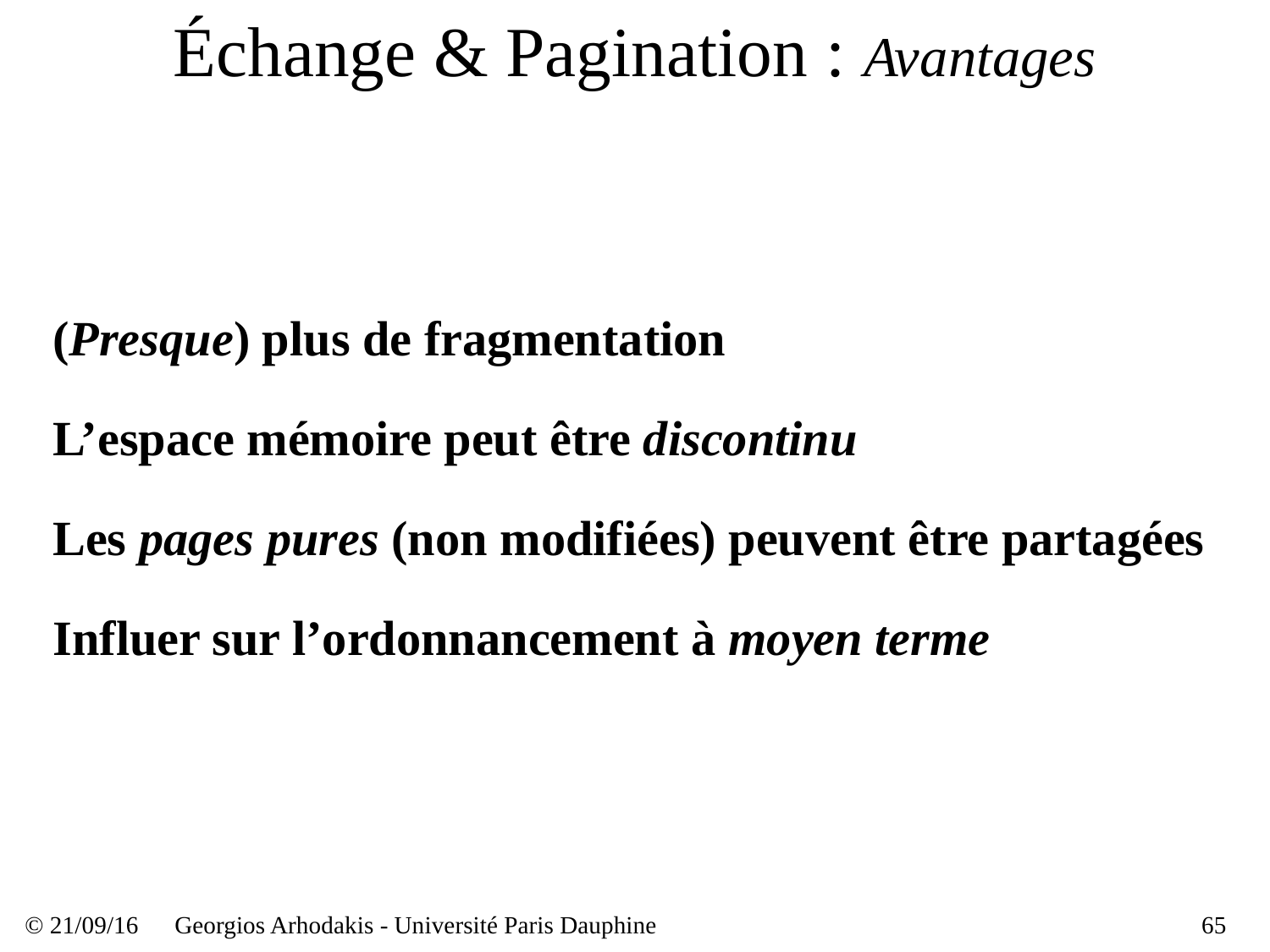

# Échange & Pagination : Avantages
(Presque) plus de fragmentation
L’espace mémoire peut être discontinu
Les pages pures (non modifiées) peuvent être partagées
Influer sur l’ordonnancement à moyen terme
© 21/09/16
Georgios Arhodakis - Université Paris Dauphine
65